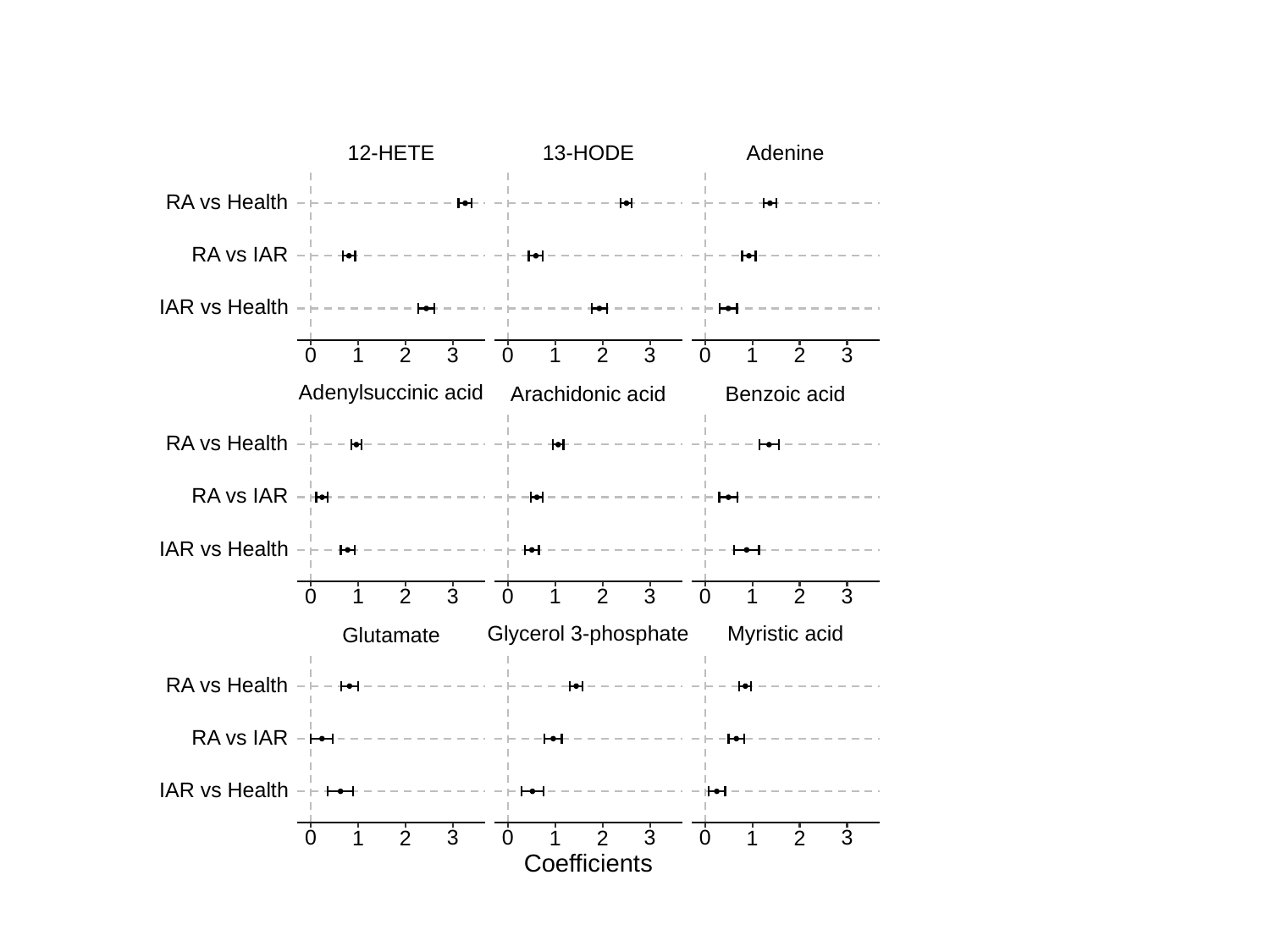

#

13-HODE
Adenine
12-HETE

RA vs Health

RA vs IAR

IAR vs Health

3
3
3
0
0
0
1
2
1
2
1
2
Adenylsuccinic acid
Arachidonic acid
Benzoic acid

RA vs Health

RA vs IAR

IAR vs Health

3
3
3
0
0
0
1
2
1
2
1
2
Glycerol 3-phosphate
Myristic acid
Glutamate

RA vs Health

RA vs IAR

IAR vs Health

3
3
3
0
0
0
1
2
1
2
1
2
Coefficients